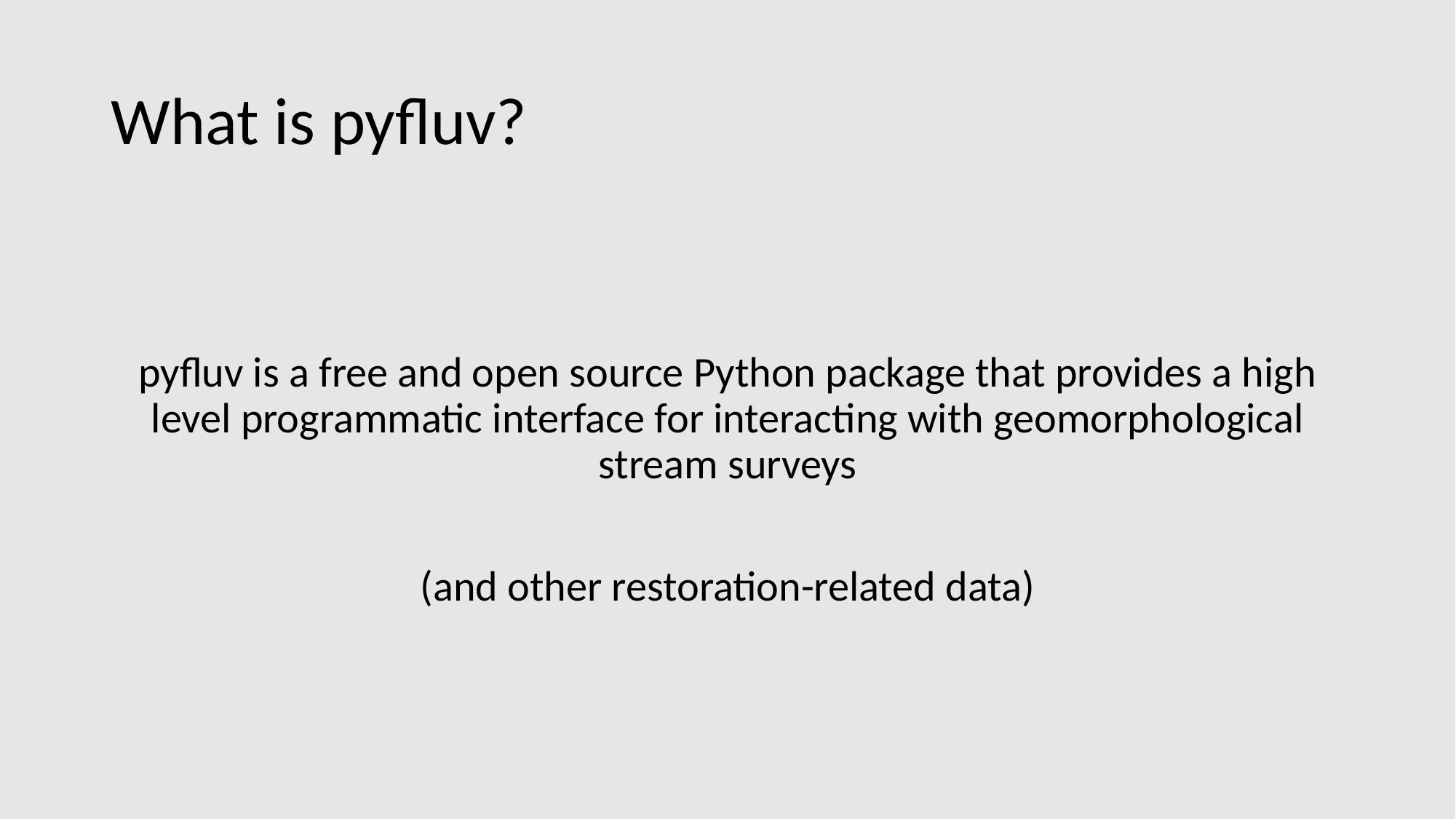

# What is pyfluv?

pyfluv is a free and open source Python package that provides a high level programmatic interface for interacting with geomorphological stream surveys

(and other restoration-related data)